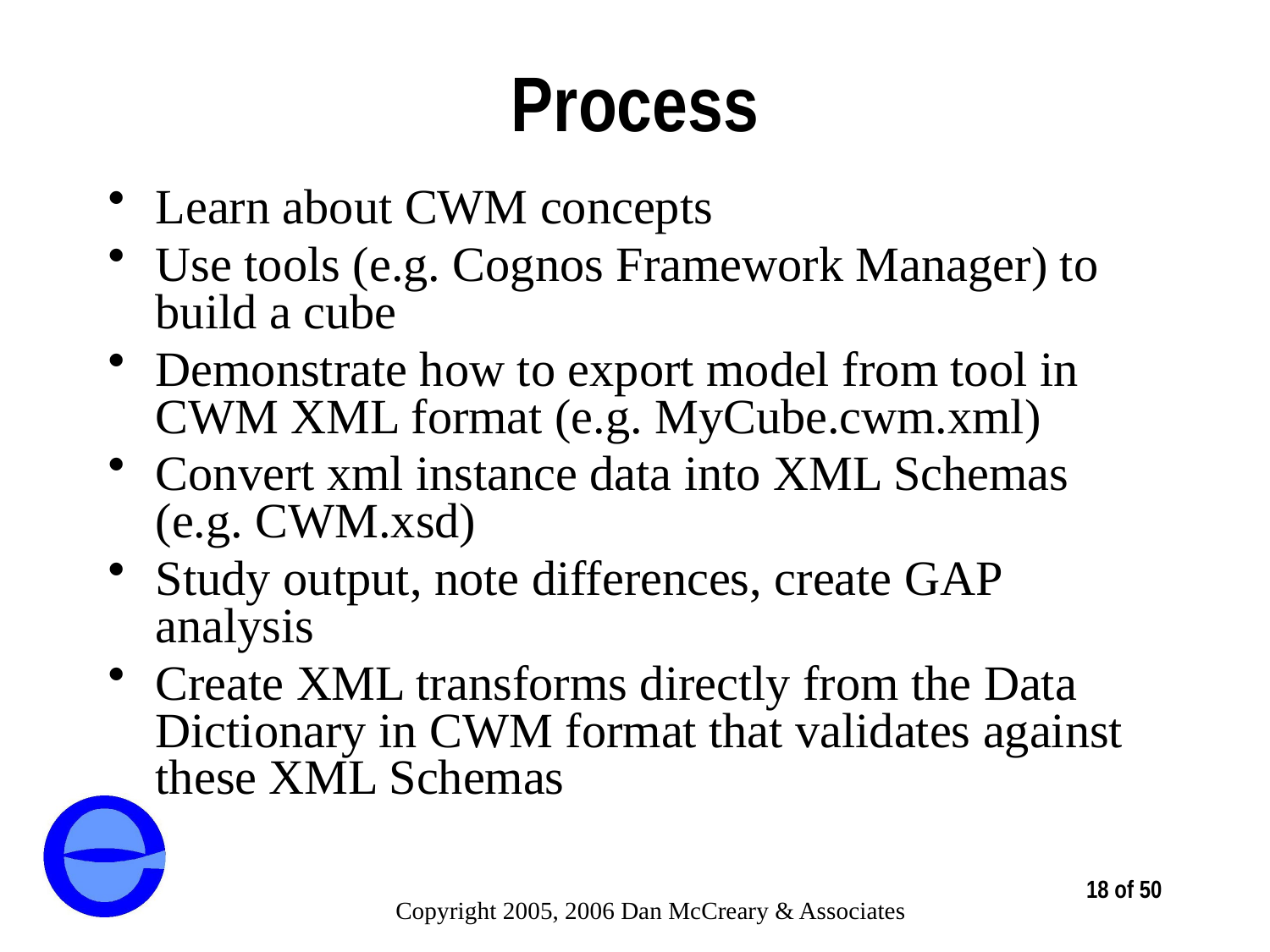

# Process
Learn about CWM concepts
Use tools (e.g. Cognos Framework Manager) to build a cube
Demonstrate how to export model from tool in CWM XML format (e.g. MyCube.cwm.xml)
Convert xml instance data into XML Schemas (e.g. CWM.xsd)
Study output, note differences, create GAP analysis
Create XML transforms directly from the Data Dictionary in CWM format that validates against these XML Schemas

18 of 50
Copyright 2005, 2006 Dan McCreary & Associates